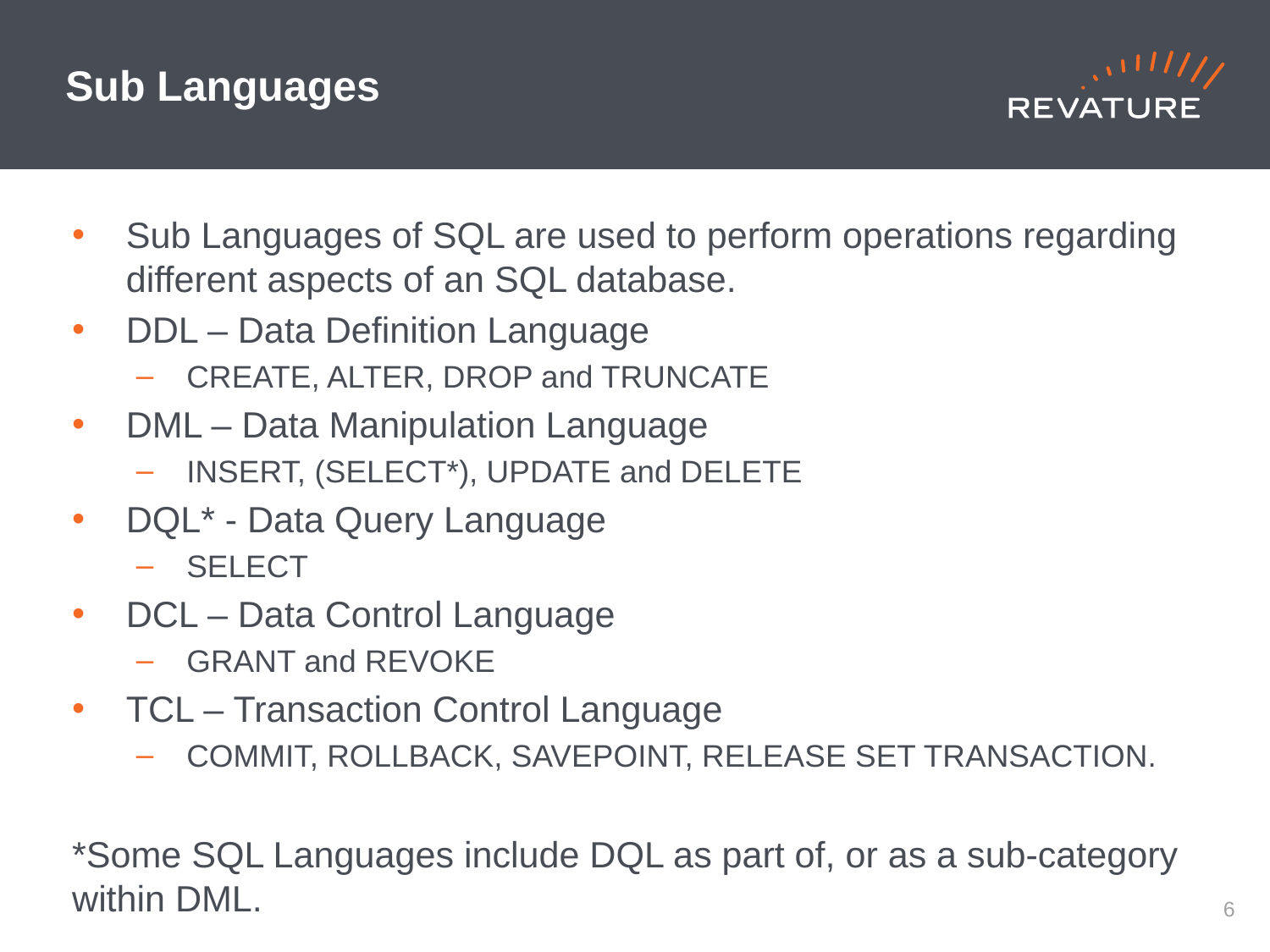

# Sub Languages
Sub Languages of SQL are used to perform operations regarding different aspects of an SQL database.
DDL – Data Definition Language
CREATE, ALTER, DROP and TRUNCATE
DML – Data Manipulation Language
INSERT, (SELECT*), UPDATE and DELETE
DQL* - Data Query Language
SELECT
DCL – Data Control Language
GRANT and REVOKE
TCL – Transaction Control Language
COMMIT, ROLLBACK, SAVEPOINT, RELEASE SET TRANSACTION.

*Some SQL Languages include DQL as part of, or as a sub-category within DML.
6